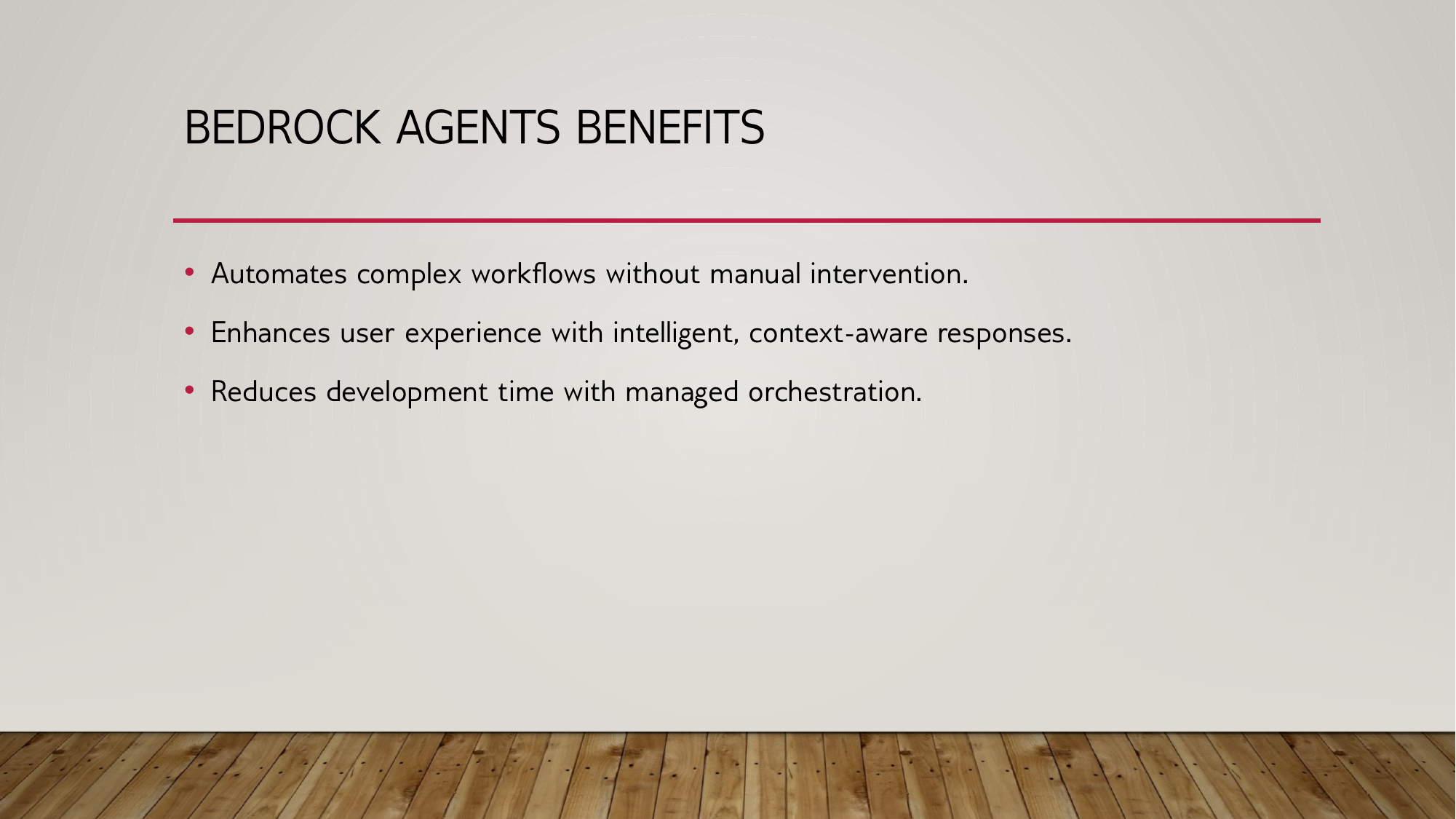

# Bedrock Agents Benefits
Automates complex workflows without manual intervention.
Enhances user experience with intelligent, context-aware responses.
Reduces development time with managed orchestration.​